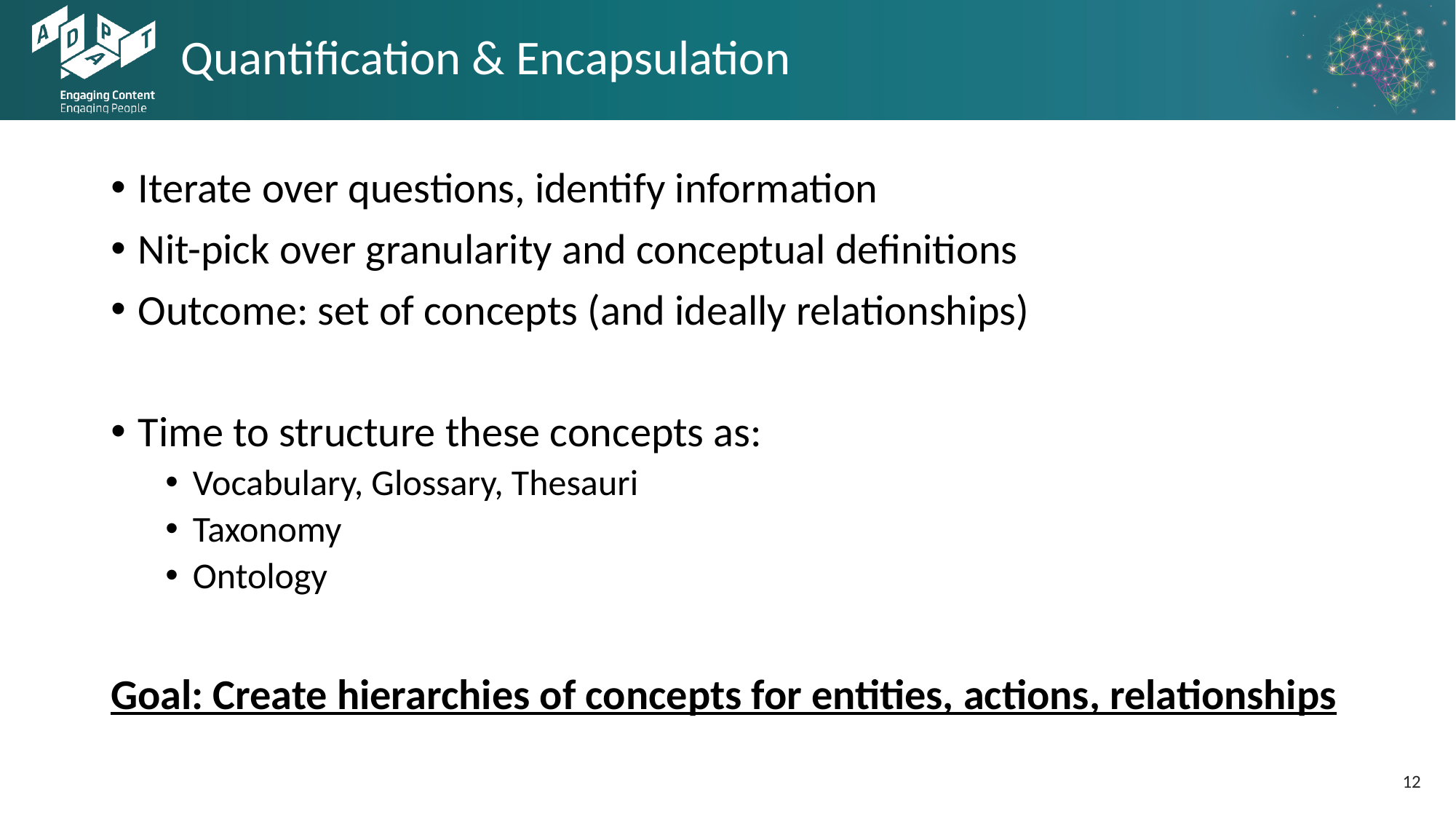

# Quantification & Encapsulation
Iterate over questions, identify information
Nit-pick over granularity and conceptual definitions
Outcome: set of concepts (and ideally relationships)

Time to structure these concepts as:
Vocabulary, Glossary, Thesauri
Taxonomy
Ontology

Goal: Create hierarchies of concepts for entities, actions, relationships

12